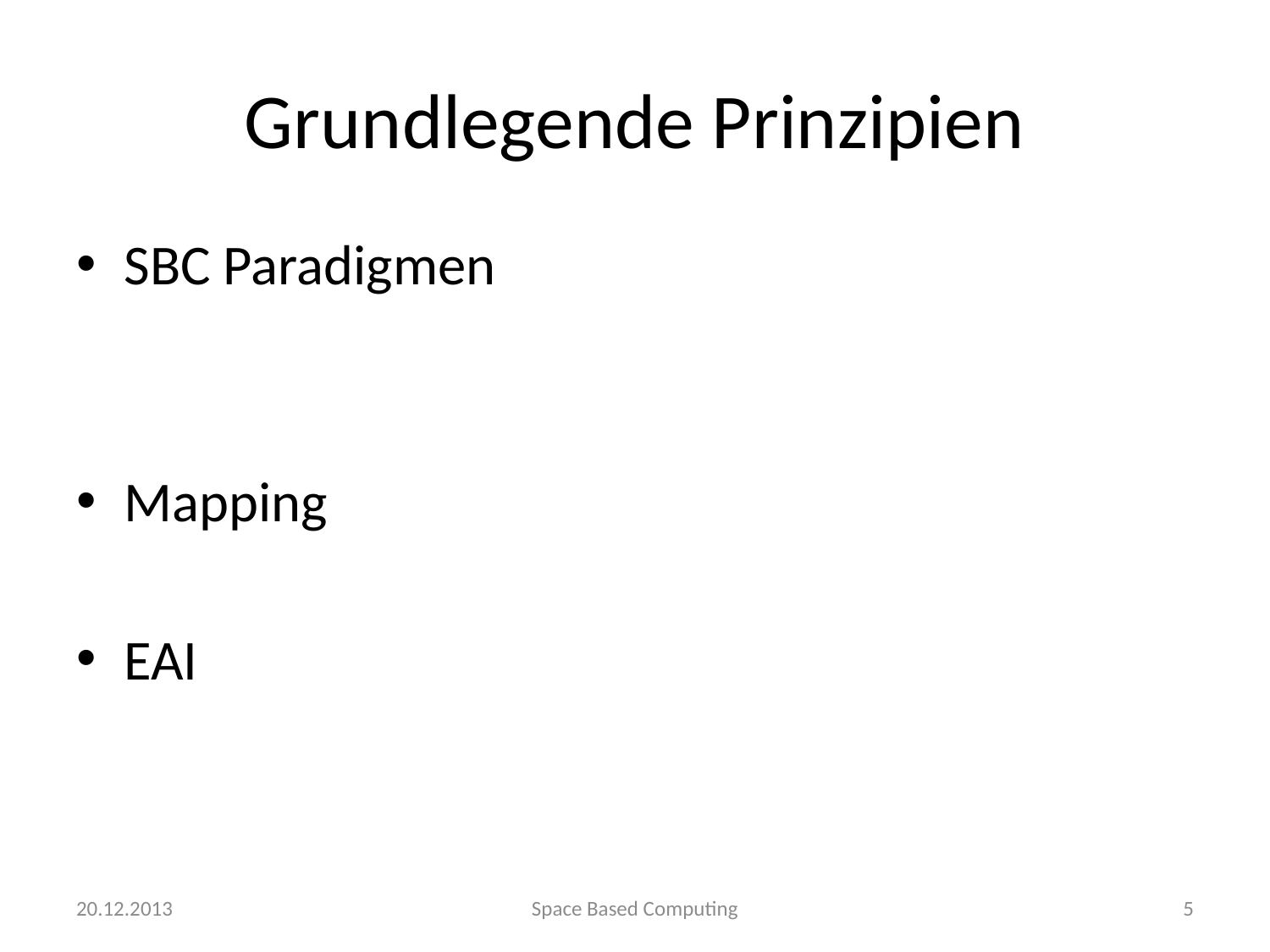

# Grundlegende Prinzipien
SBC Paradigmen

Mapping

EAI
20.12.2013
Space Based Computing
5